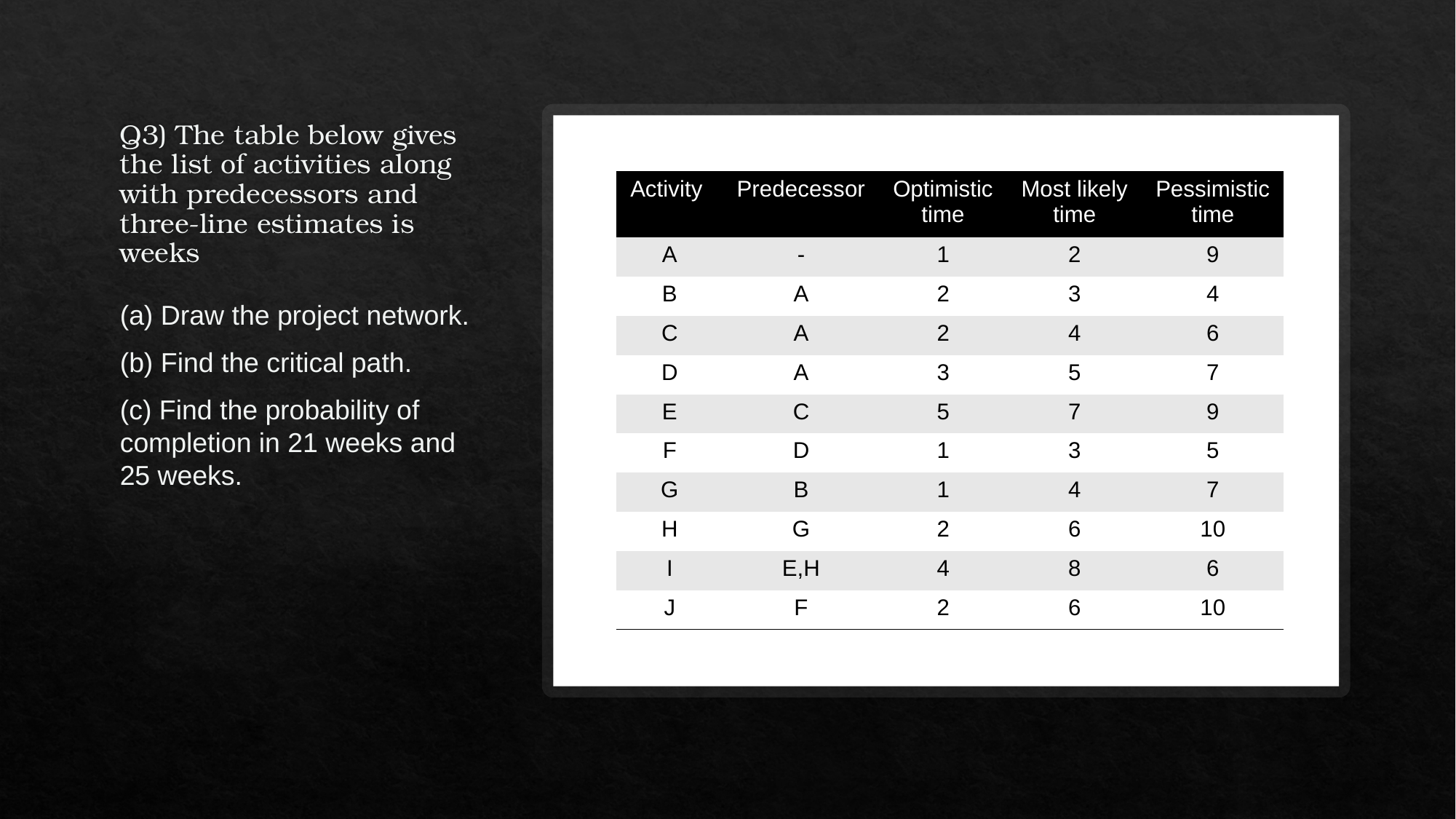

# Q3) The table below gives the list of activities along with predecessors and three-line estimates is weeks

| Activity | Predecessor | Optimistic time | Most likely time | Pessimistic time |
| --- | --- | --- | --- | --- |
| A | - | 1 | 2 | 9 |
| B | A | 2 | 3 | 4 |
| C | A | 2 | 4 | 6 |
| D | A | 3 | 5 | 7 |
| E | C | 5 | 7 | 9 |
| F | D | 1 | 3 | 5 |
| G | B | 1 | 4 | 7 |
| H | G | 2 | 6 | 10 |
| I | E,H | 4 | 8 | 6 |
| J | F | 2 | 6 | 10 |
(a) Draw the project network.
(b) Find the critical path.
(c) Find the probability of completion in 21 weeks and 25 weeks.